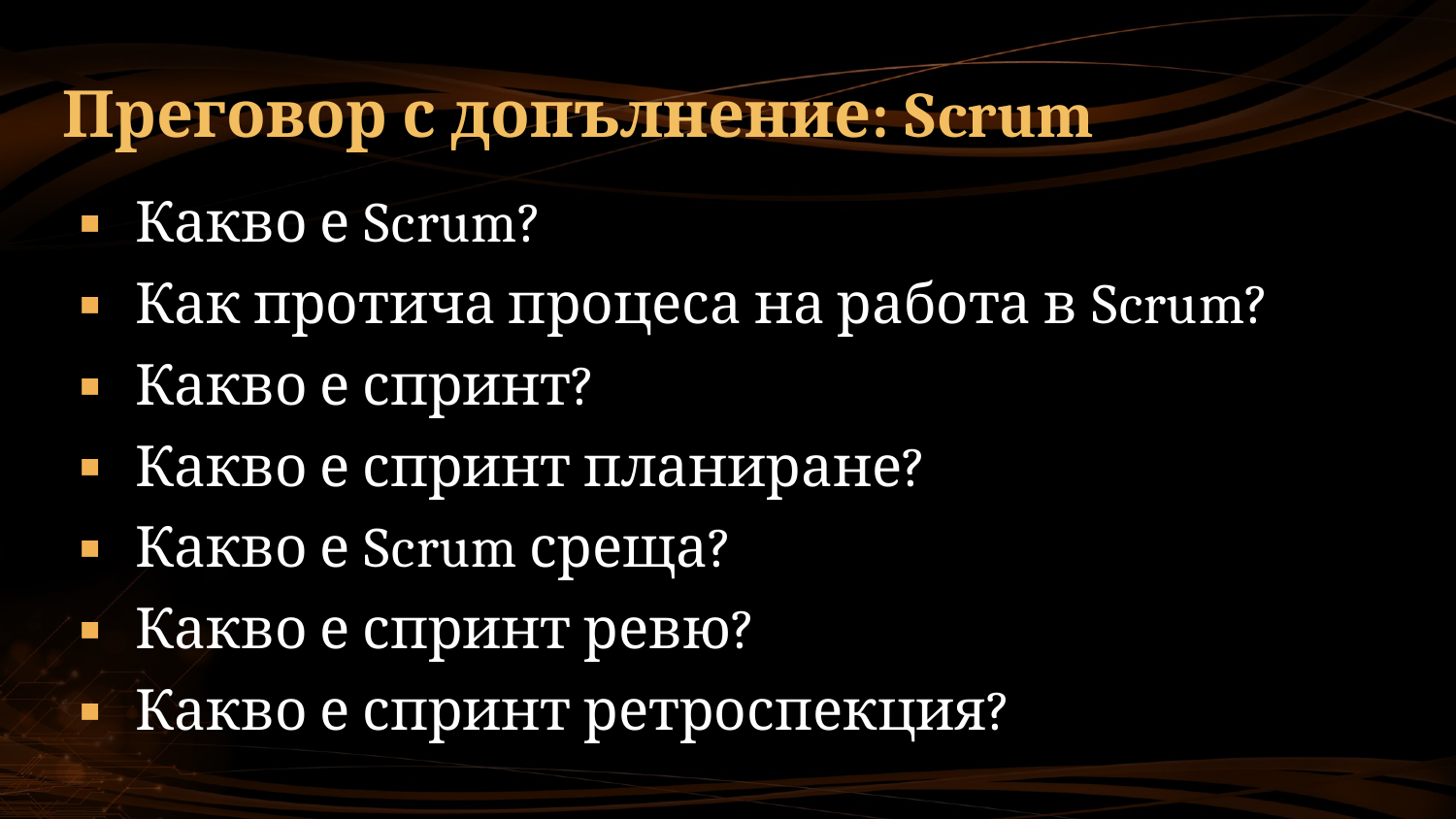

# Преговор с допълнение: Scrum
Какво е Scrum?
Как протича процеса на работа в Scrum?
Какво е спринт?
Какво е спринт планиране?
Какво е Scrum среща?
Какво е спринт ревю?
Какво е спринт ретроспекция?